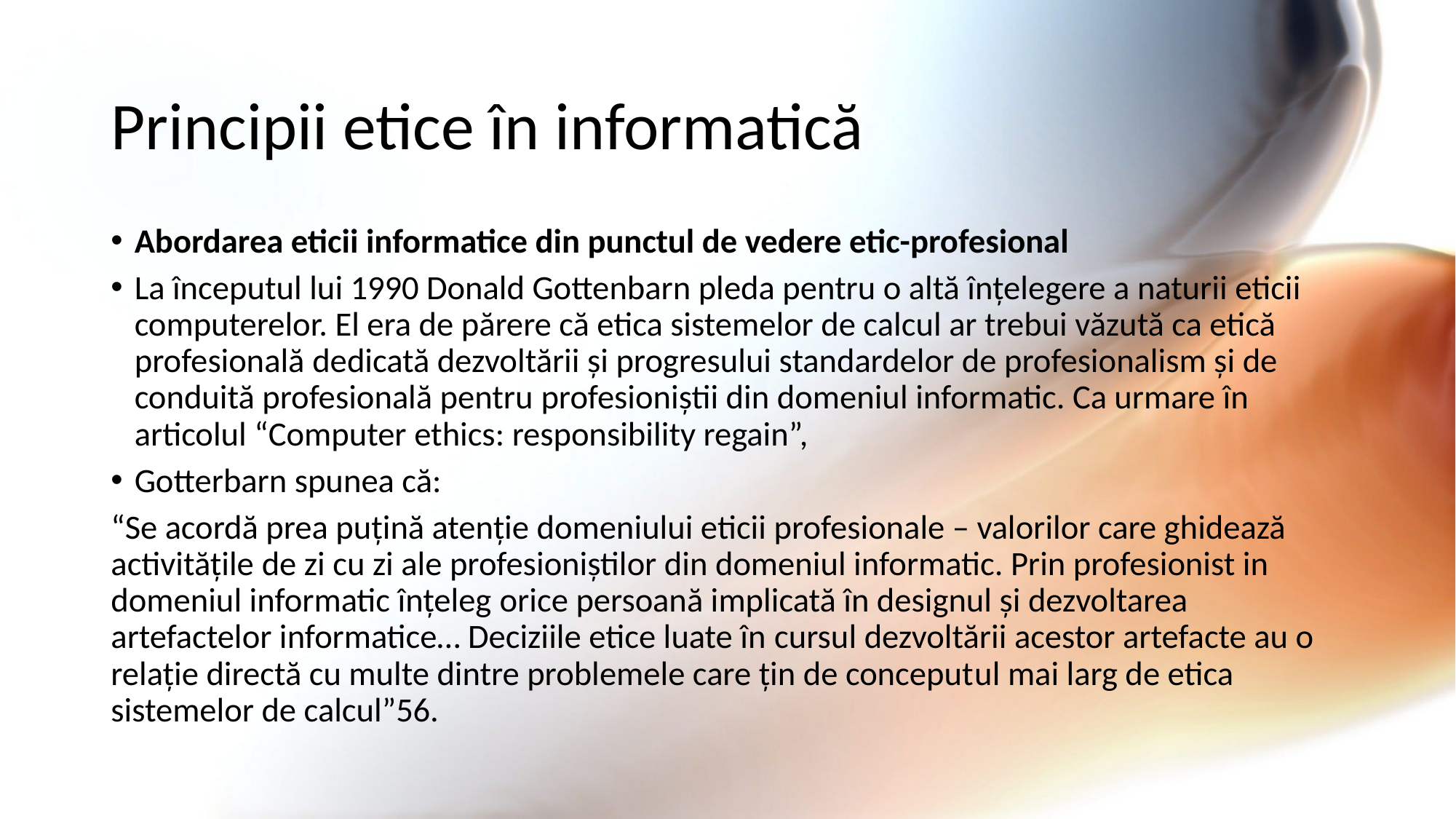

# Principii etice în informatică
Abordarea eticii informatice din punctul de vedere etic-profesional
La începutul lui 1990 Donald Gottenbarn pleda pentru o altă înțelegere a naturii eticii computerelor. El era de părere că etica sistemelor de calcul ar trebui văzută ca etică profesională dedicată dezvoltării și progresului standardelor de profesionalism și de conduită profesională pentru profesioniștii din domeniul informatic. Ca urmare în articolul “Computer ethics: responsibility regain”,
Gotterbarn spunea că:
“Se acordă prea puțină atenție domeniului eticii profesionale – valorilor care ghidează activitățile de zi cu zi ale profesioniștilor din domeniul informatic. Prin profesionist in domeniul informatic înțeleg orice persoană implicată în designul și dezvoltarea artefactelor informatice… Deciziile etice luate în cursul dezvoltării acestor artefacte au o relație directă cu multe dintre problemele care țin de conceputul mai larg de etica sistemelor de calcul”56.